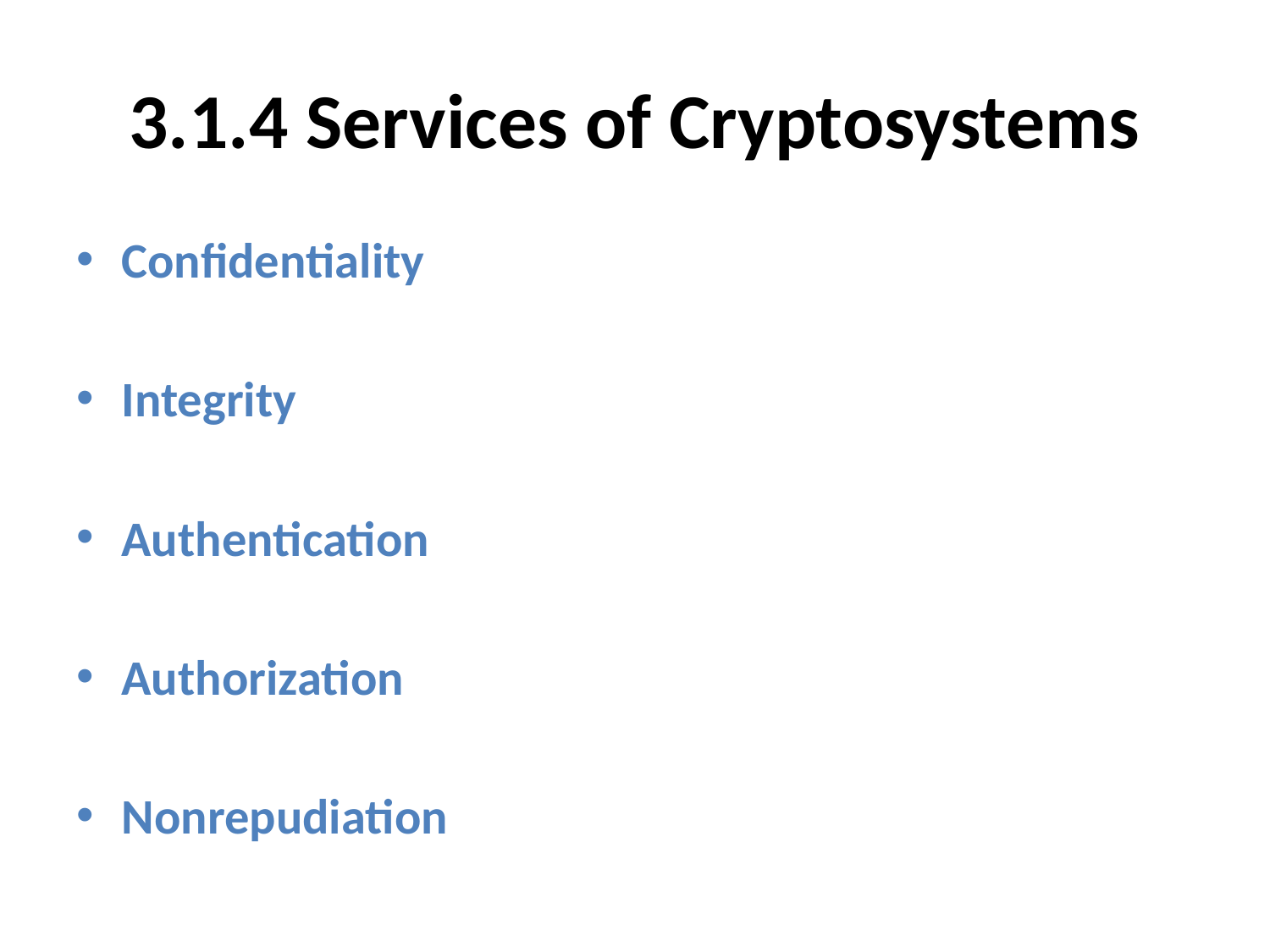

# 3.1.4 Services of Cryptosystems
Confidentiality

Integrity

Authentication

Authorization

Nonrepudiation